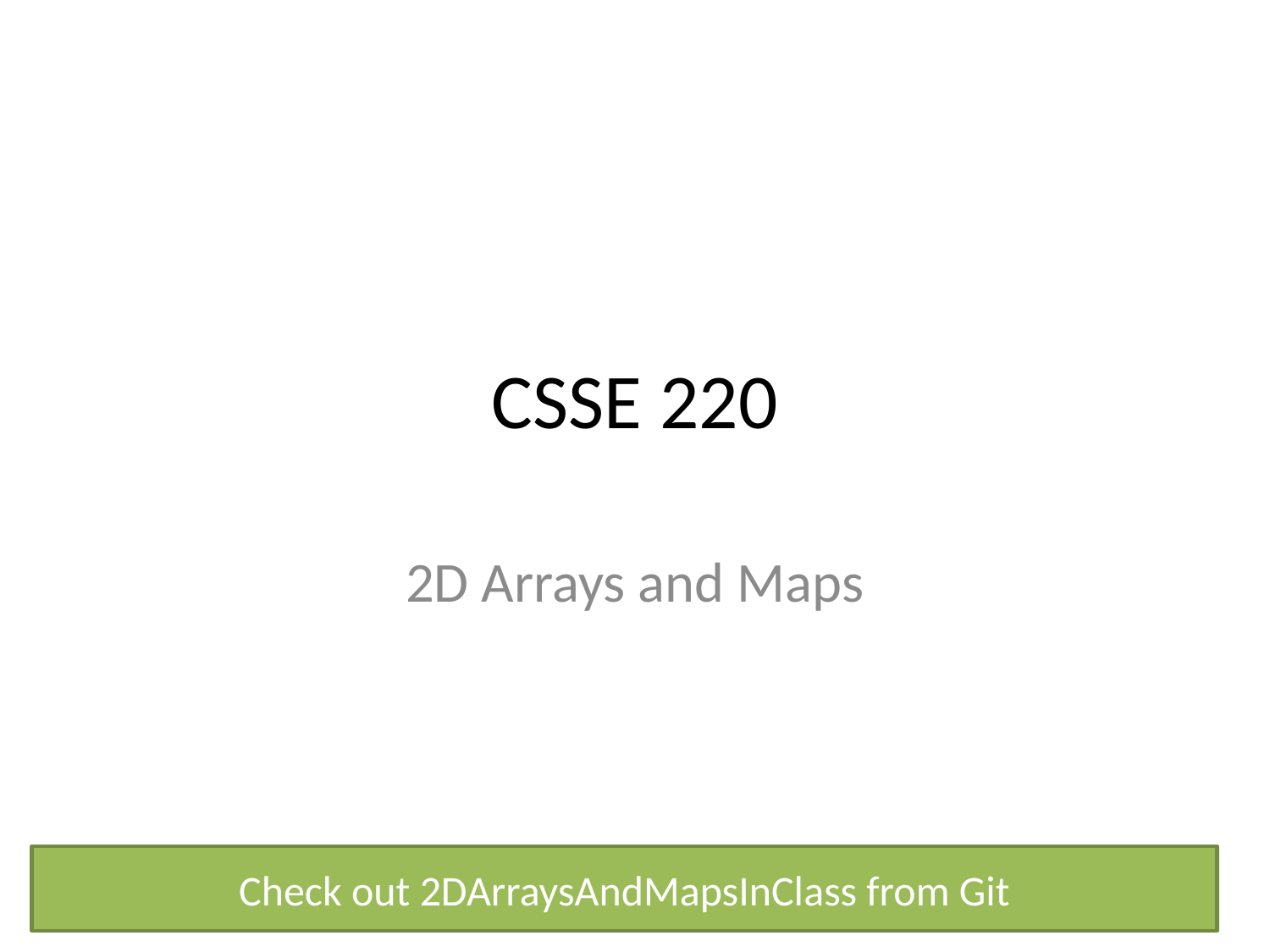

# CSSE 220
2D Arrays and Maps
Check out 2DArraysAndMapsInClass from Git